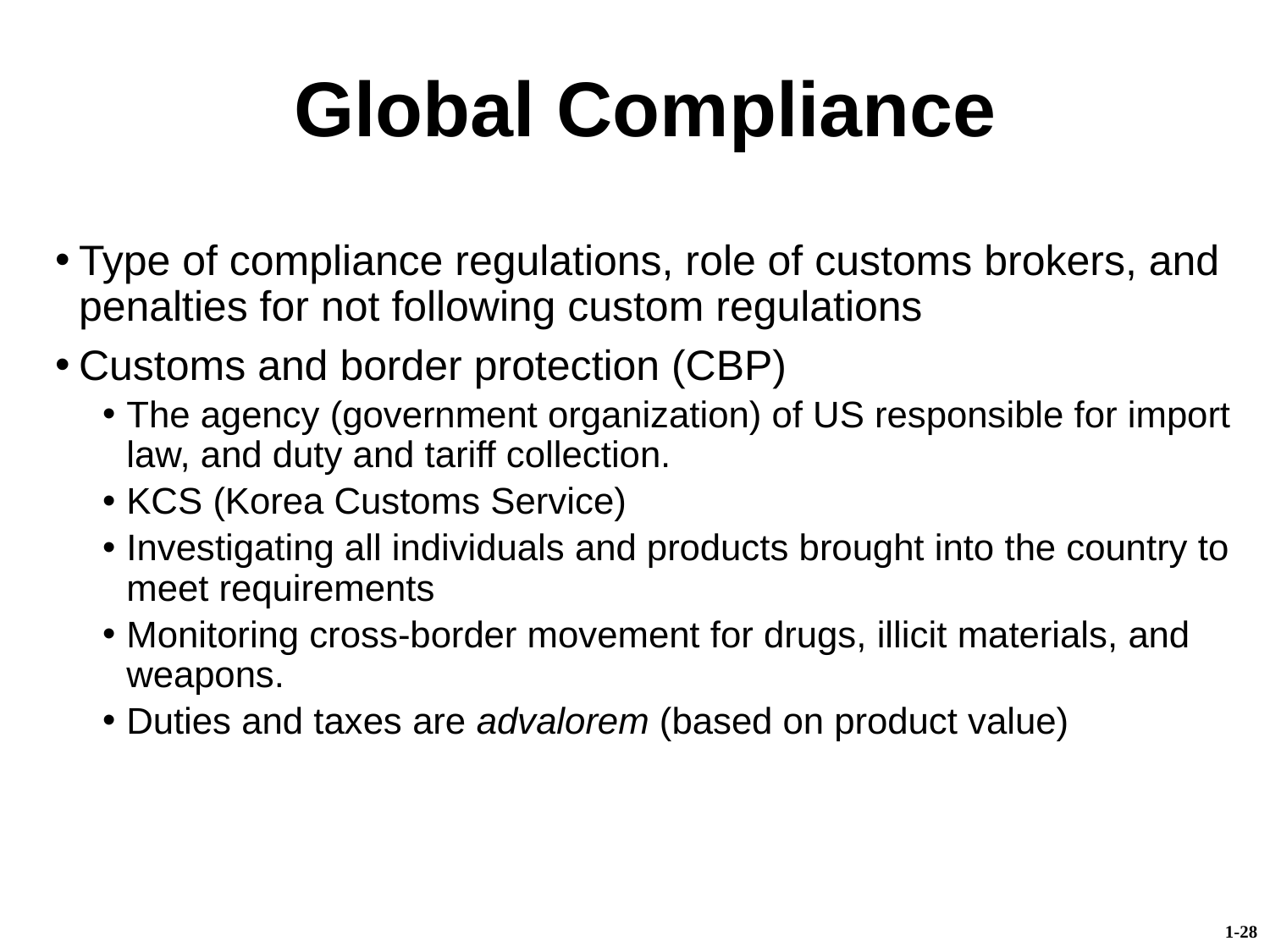

Global Compliance
Type of compliance regulations, role of customs brokers, and penalties for not following custom regulations
Customs and border protection (CBP)
The agency (government organization) of US responsible for import law, and duty and tariff collection.
KCS (Korea Customs Service)
Investigating all individuals and products brought into the country to meet requirements
Monitoring cross-border movement for drugs, illicit materials, and weapons.
Duties and taxes are advalorem (based on product value)